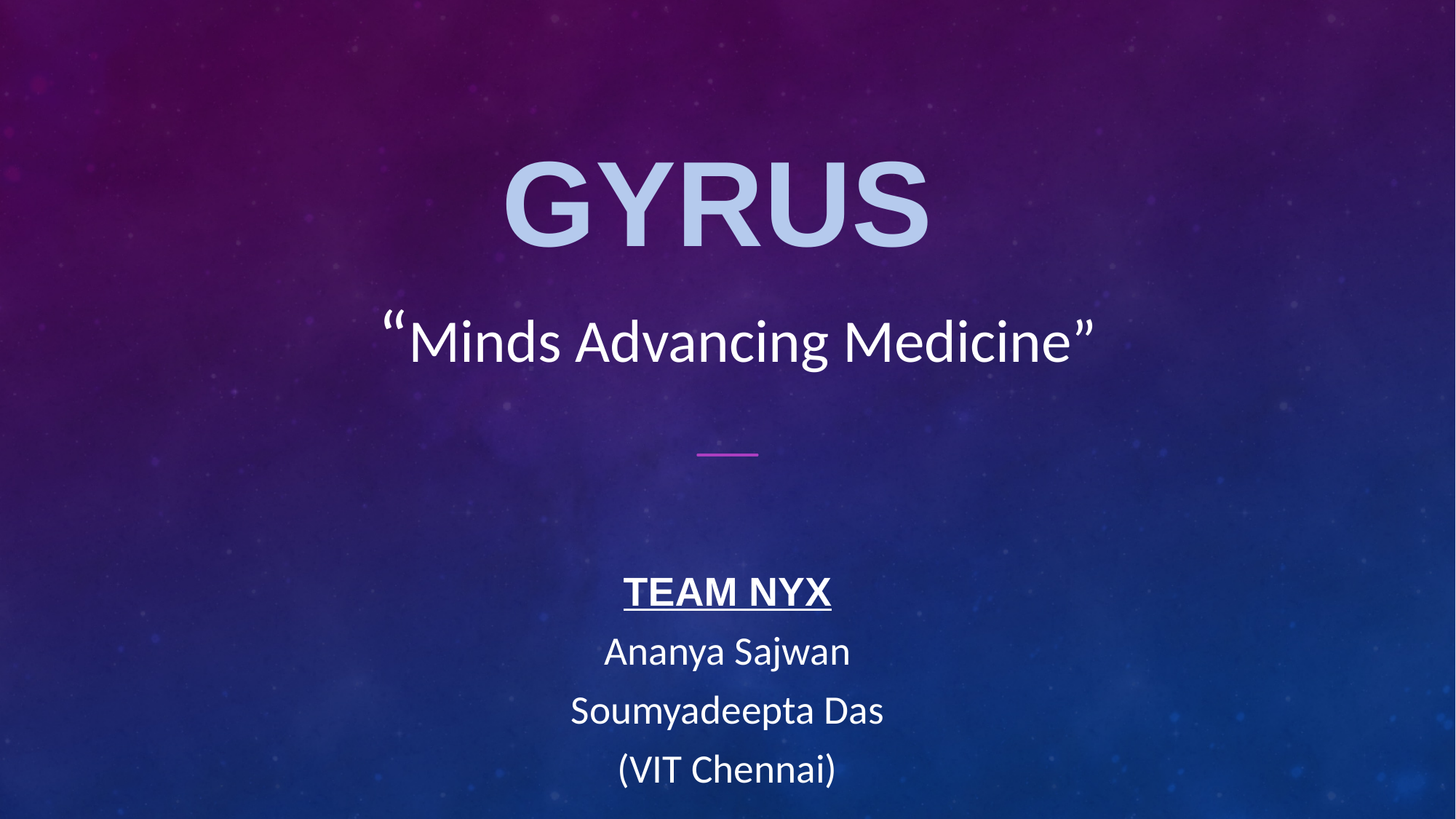

# GYRUS “Minds Advancing Medicine”
TEAM NYX
Ananya Sajwan
Soumyadeepta Das
(VIT Chennai)